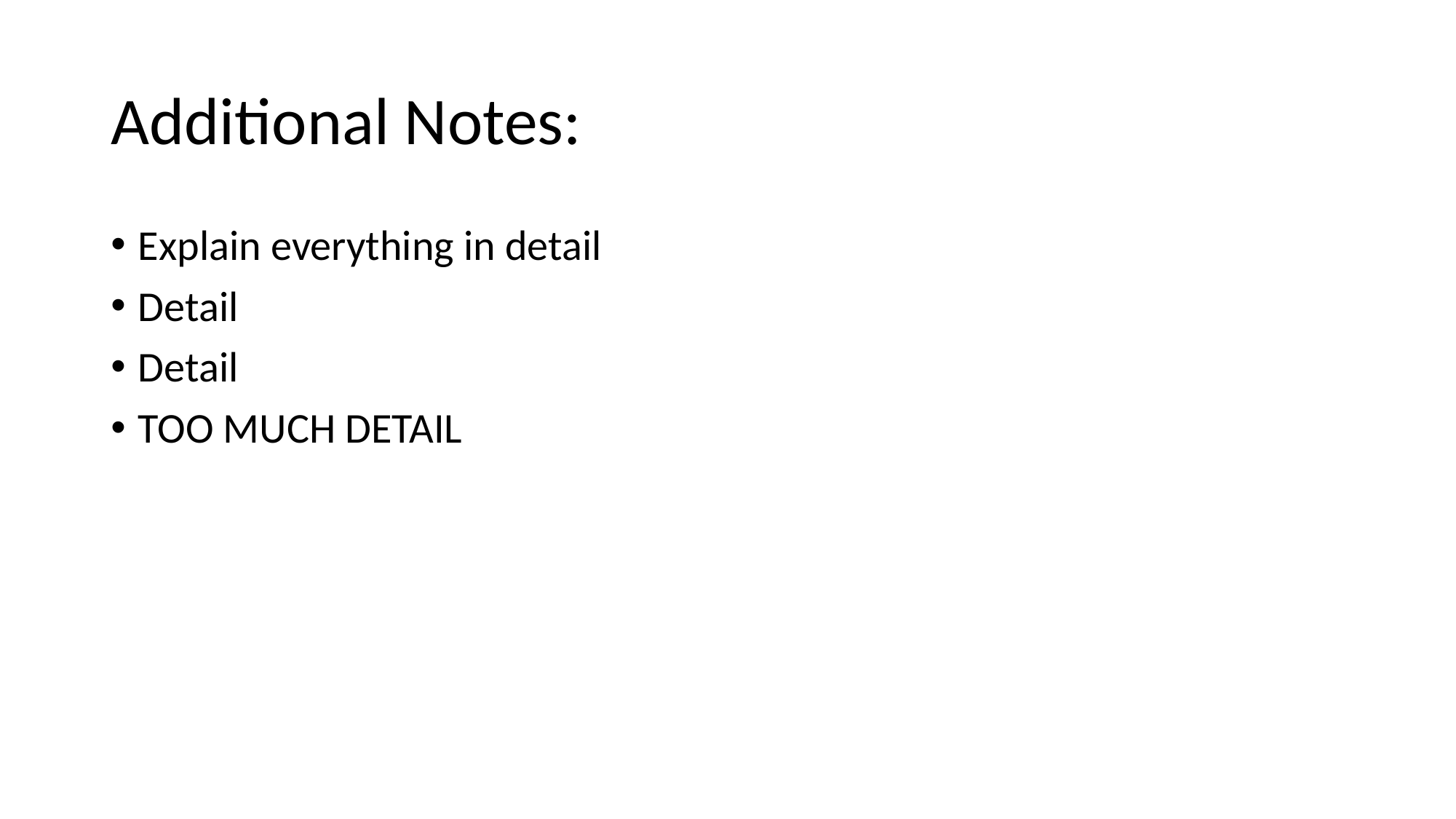

# Additional Notes:
Explain everything in detail
Detail
Detail
TOO MUCH DETAIL